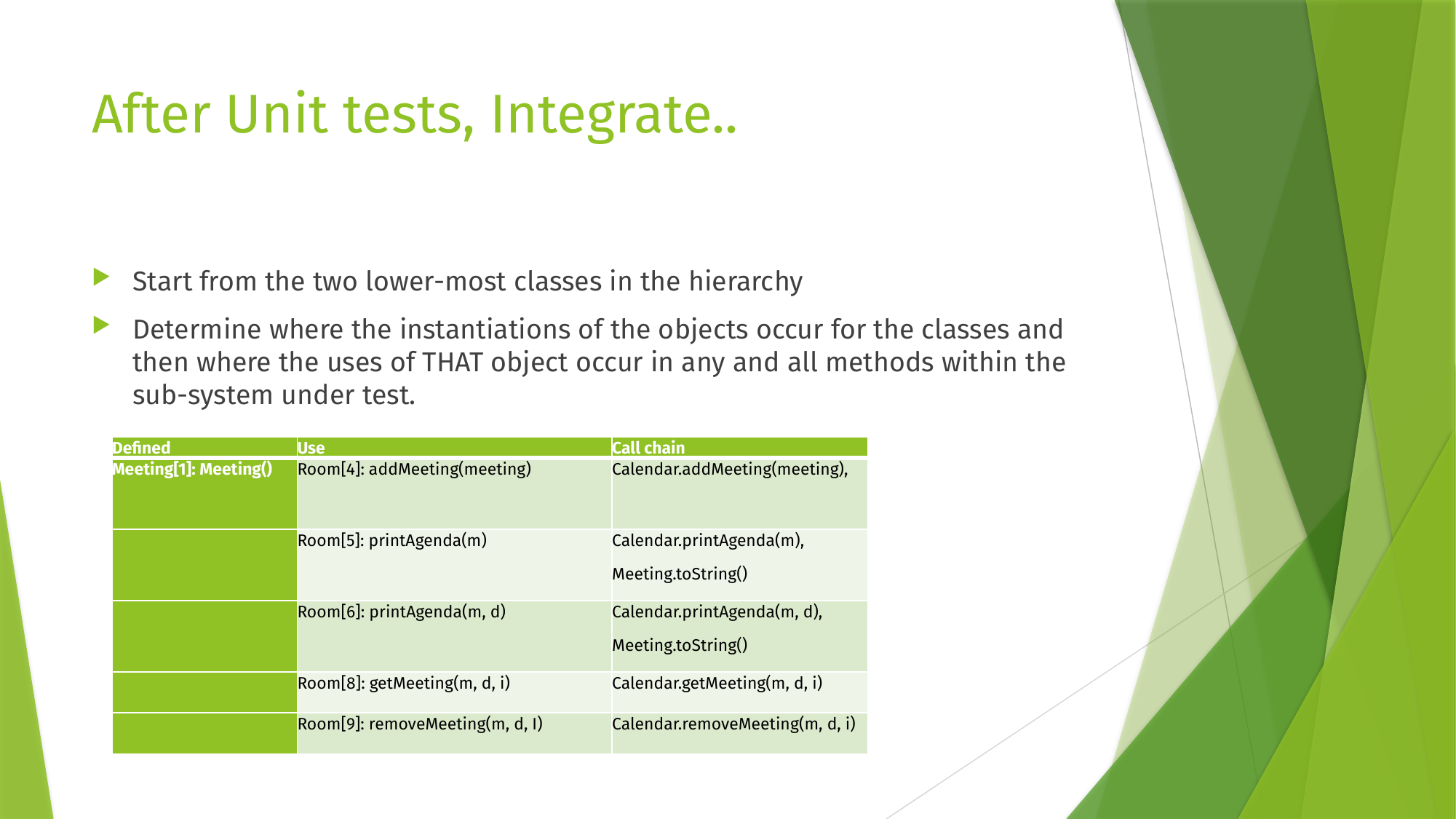

# After Unit tests, Integrate..
Start from the two lower-most classes in the hierarchy
Determine where the instantiations of the objects occur for the classes and then where the uses of THAT object occur in any and all methods within the sub-system under test.

| Defined | Use | Call chain |
| --- | --- | --- |
| Meeting[1]: Meeting() | Room[4]: addMeeting(meeting) | Calendar.addMeeting(meeting), |
|  | Room[5]: printAgenda(m) | Calendar.printAgenda(m),  Meeting.toString() |
|  | Room[6]: printAgenda(m, d) | Calendar.printAgenda(m, d),  Meeting.toString() |
|  | Room[8]: getMeeting(m, d, i) | Calendar.getMeeting(m, d, i) |
|  | Room[9]: removeMeeting(m, d, I) | Calendar.removeMeeting(m, d, i) |